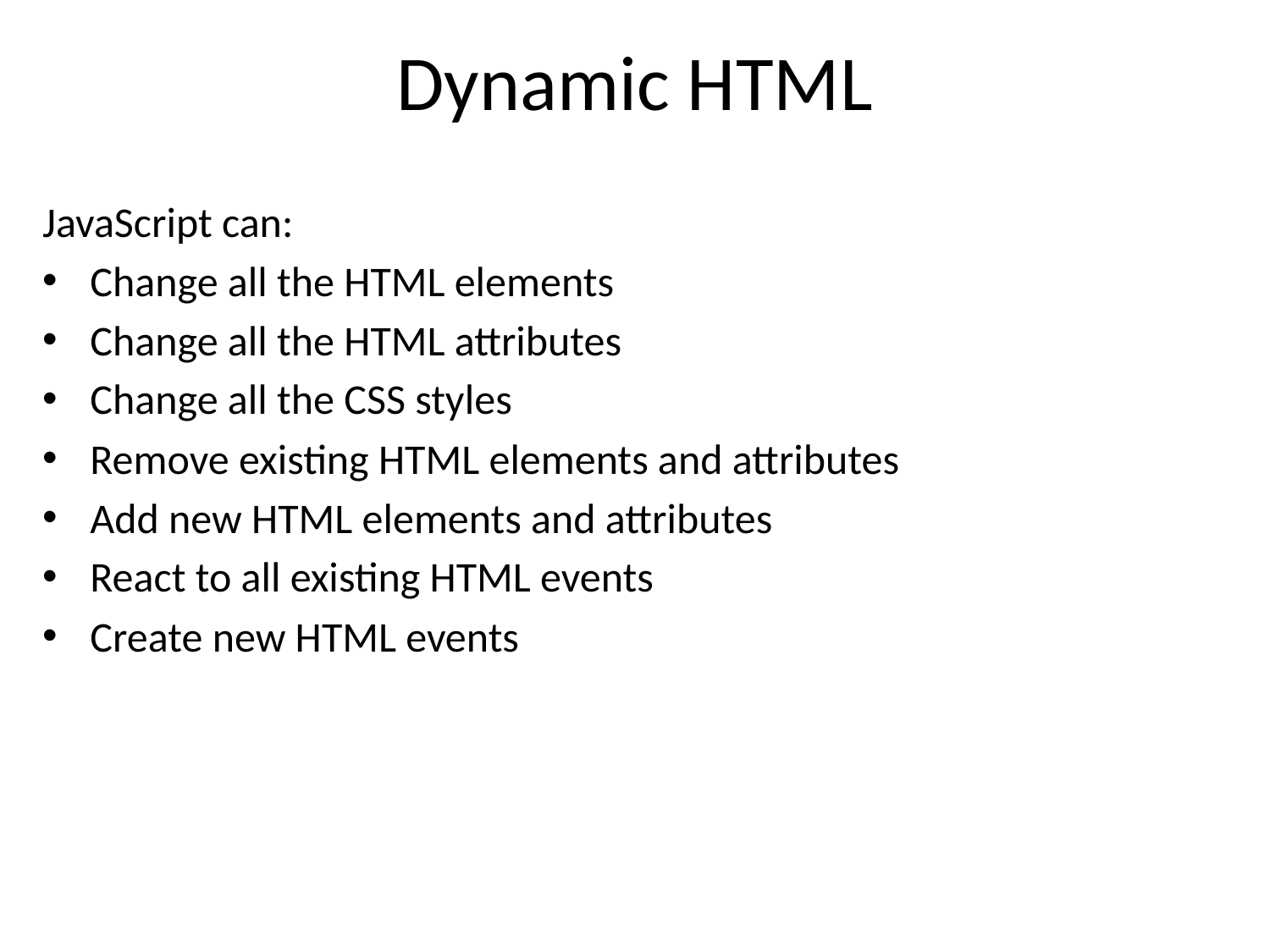

# Dynamic HTML
JavaScript can:
Change all the HTML elements
Change all the HTML attributes
Change all the CSS styles
Remove existing HTML elements and attributes
Add new HTML elements and attributes
React to all existing HTML events
Create new HTML events